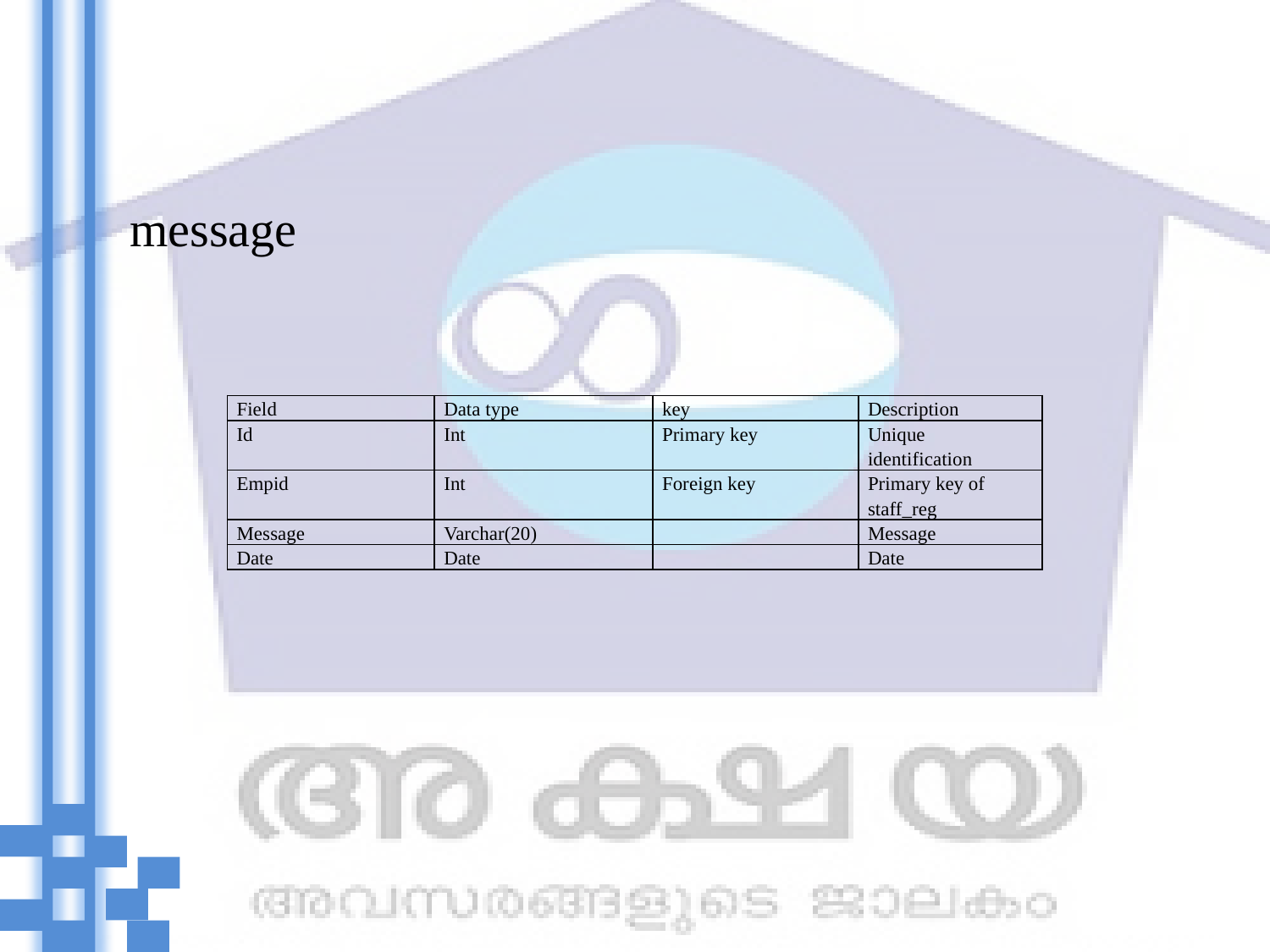

message
| Field | Data type | key | Description |
| --- | --- | --- | --- |
| Id | Int | Primary key | Unique identification |
| Empid | Int | Foreign key | Primary key of staff\_reg |
| Message | Varchar(20) |  | Message |
| Date | Date |  | Date |